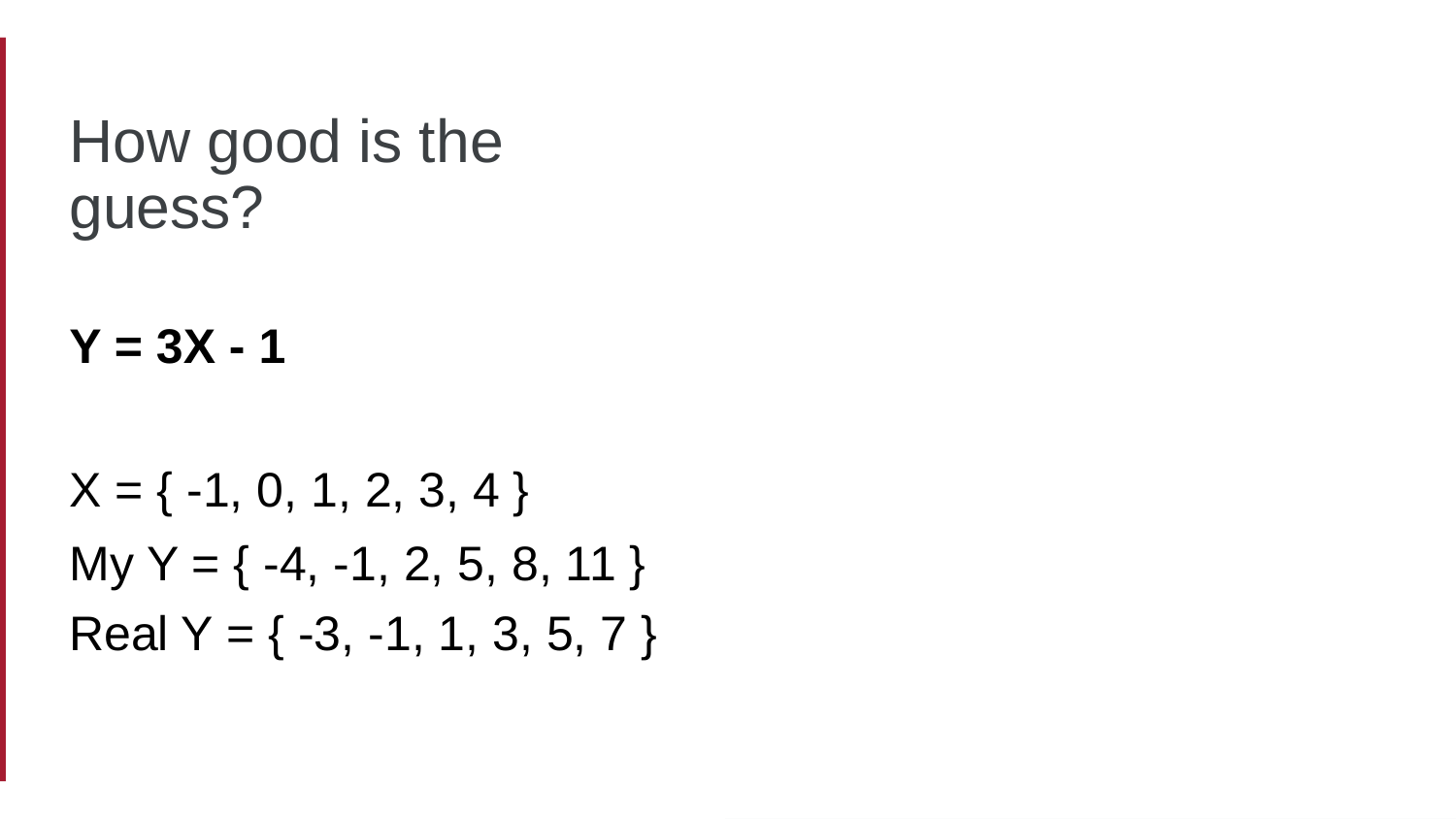

# How good is the guess?
Y = 3X - 1
X = { -1, 0, 1, 2, 3, 4 }
My Y = { -4, -1, 2, 5, 8, 11 }
Real Y = { -3, -1, 1, 3, 5, 7 }